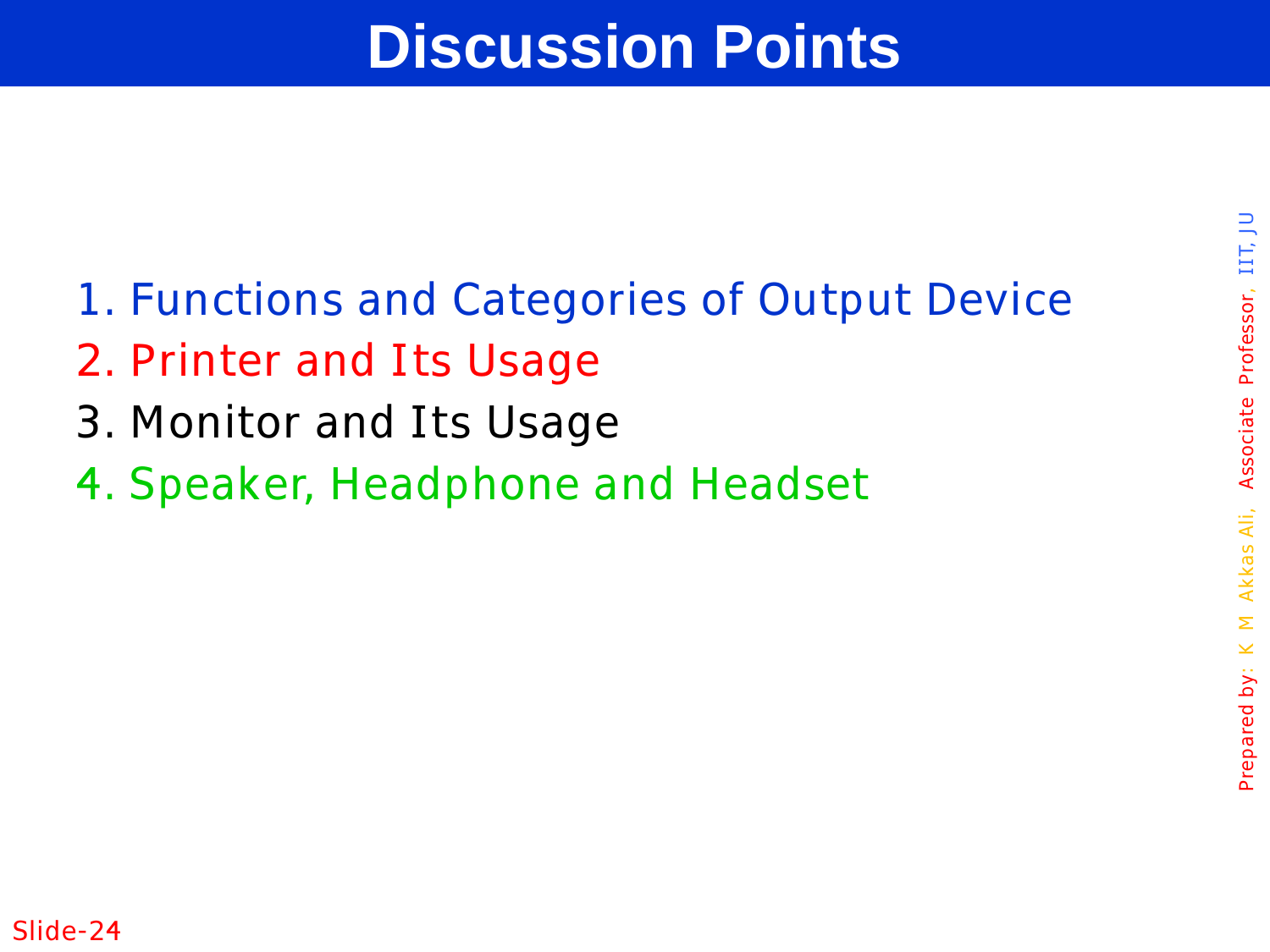

Discussion Points
1. Functions and Categories of Output Device
2. Printer and Its Usage
3. Monitor and Its Usage
4. Speaker, Headphone and Headset
Slide-24